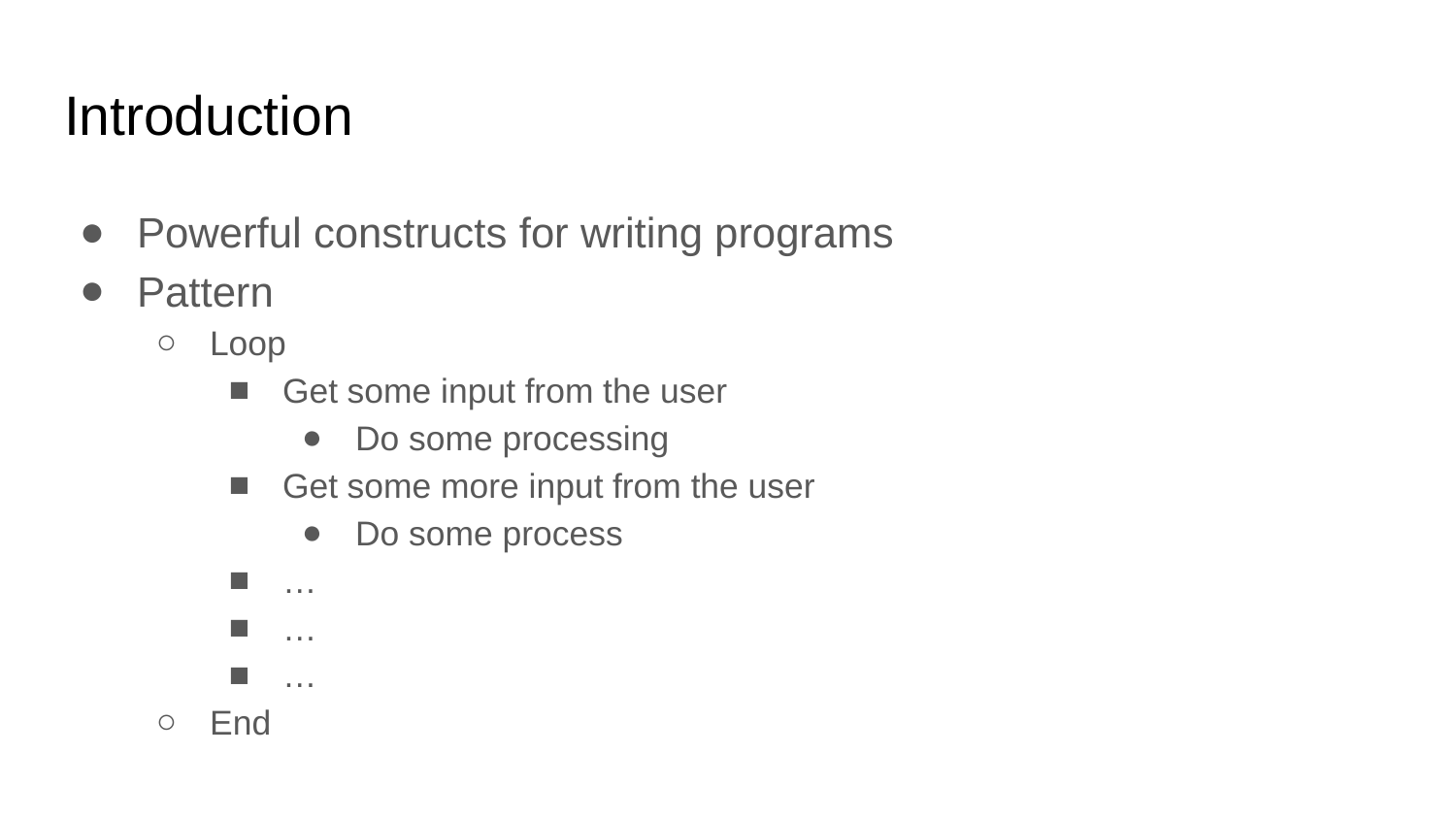

# Introduction
Powerful constructs for writing programs
Pattern
Loop
Get some input from the user
Do some processing
Get some more input from the user
Do some process
…
…
…
End